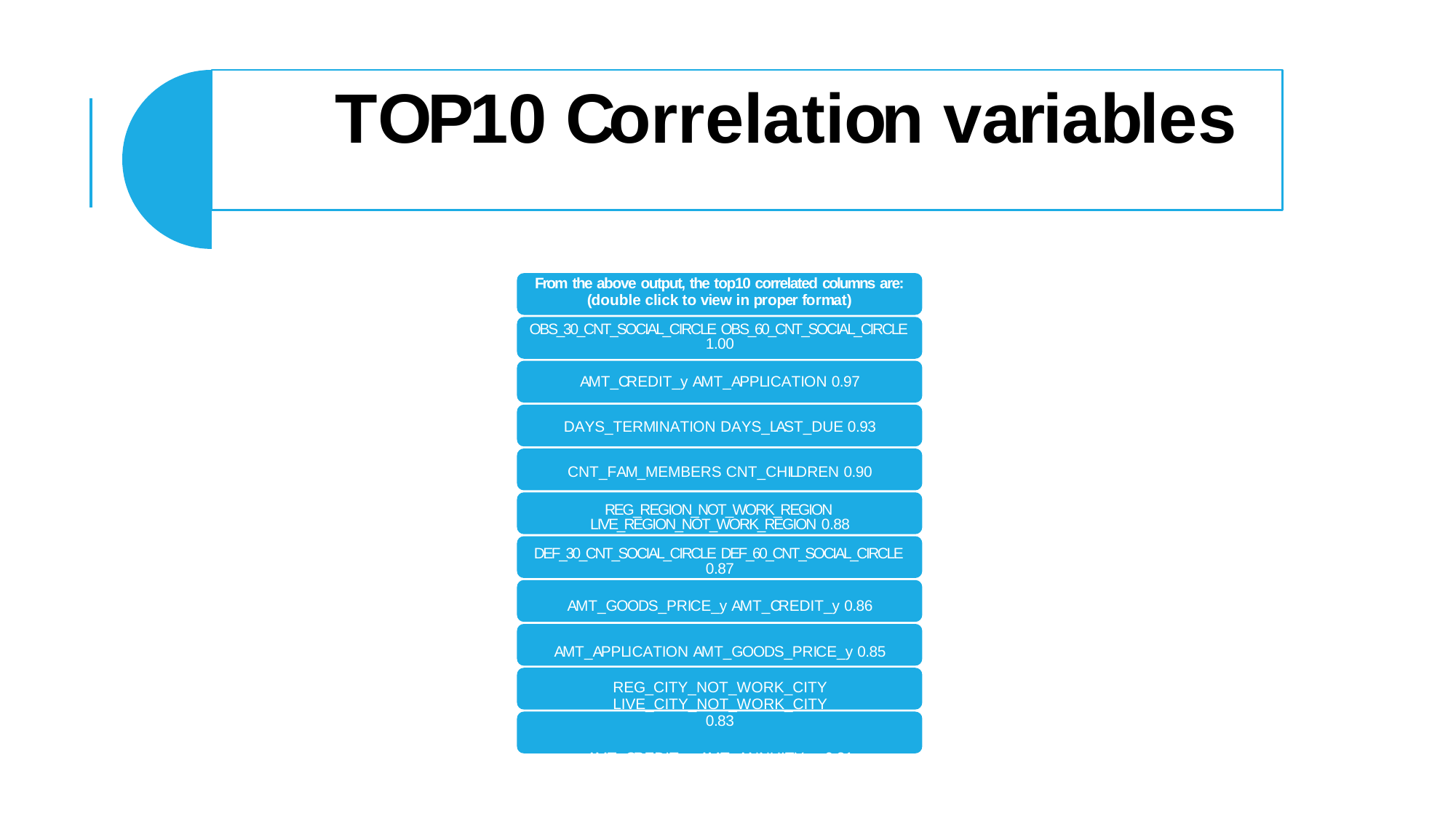

# TOP10 Correlation variables

From the above output, the top10 correlated columns are:
(double click to view in proper format)
OBS_30_CNT_SOCIAL_CIRCLE OBS_60_CNT_SOCIAL_CIRCLE  1.00

AMT_CREDIT_y AMT_APPLICATION 0.97

DAYS_TERMINATION DAYS_LAST_DUE 0.93

CNT_FAM_MEMBERS CNT_CHILDREN 0.90

REG_REGION_NOT_WORK_REGION  LIVE_REGION_NOT_WORK_REGION 0.88
DEF_30_CNT_SOCIAL_CIRCLE DEF_60_CNT_SOCIAL_CIRCLE  0.87

AMT_GOODS_PRICE_y AMT_CREDIT_y 0.86

AMT_APPLICATION AMT_GOODS_PRICE_y 0.85

REG_CITY_NOT_WORK_CITY LIVE_CITY_NOT_WORK_CITY
0.83

AMT_CREDIT_y AMT_ANNUITY_y 0.81